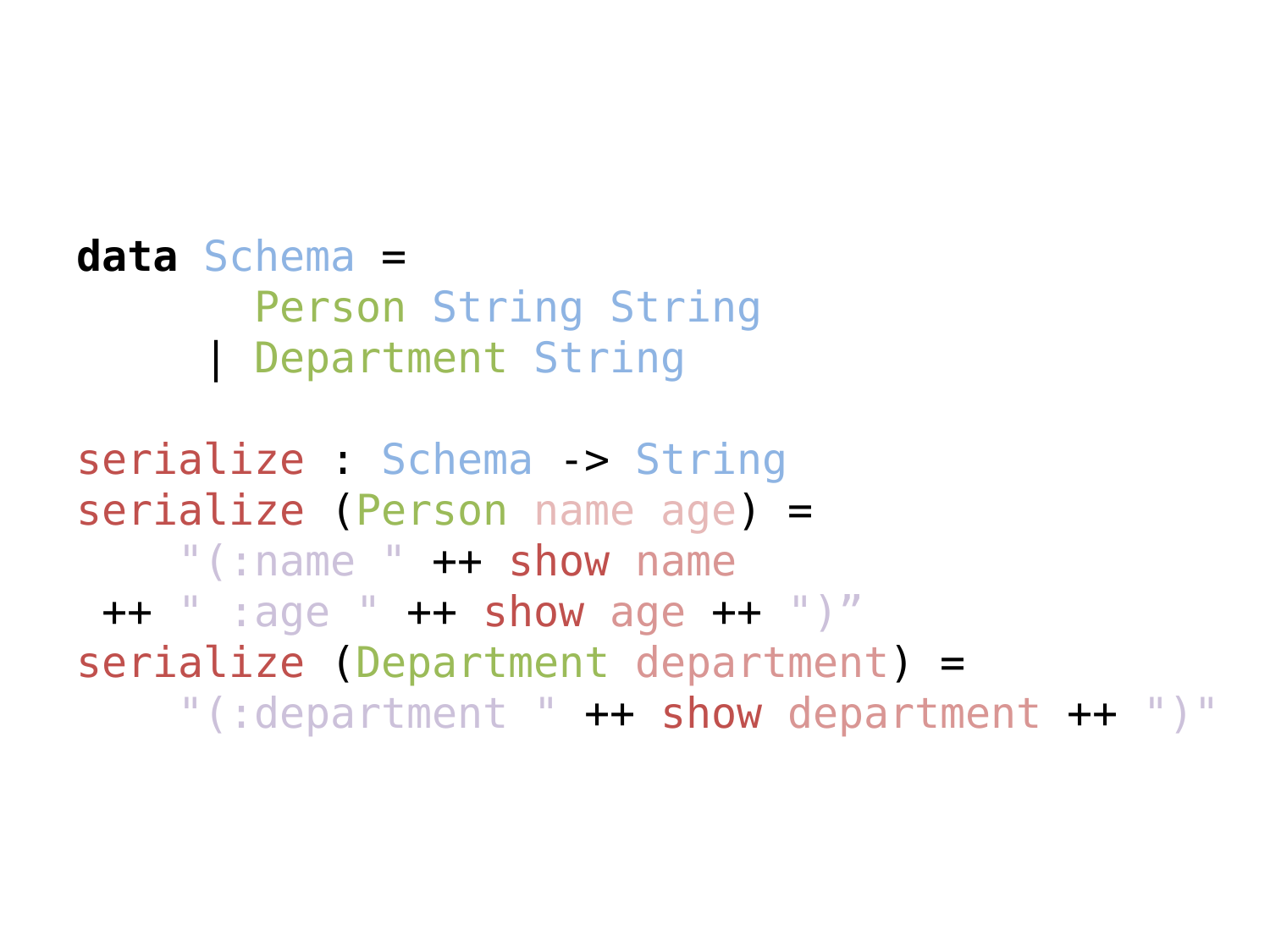

data Schema =
       Person String String
     | Department String

serialize : Schema -> String
serialize (Person name age) =
    "(:name " ++ show name
 ++ " :age " ++ show age ++ ")”
serialize (Department department) =
    "(:department " ++ show department ++ ")"